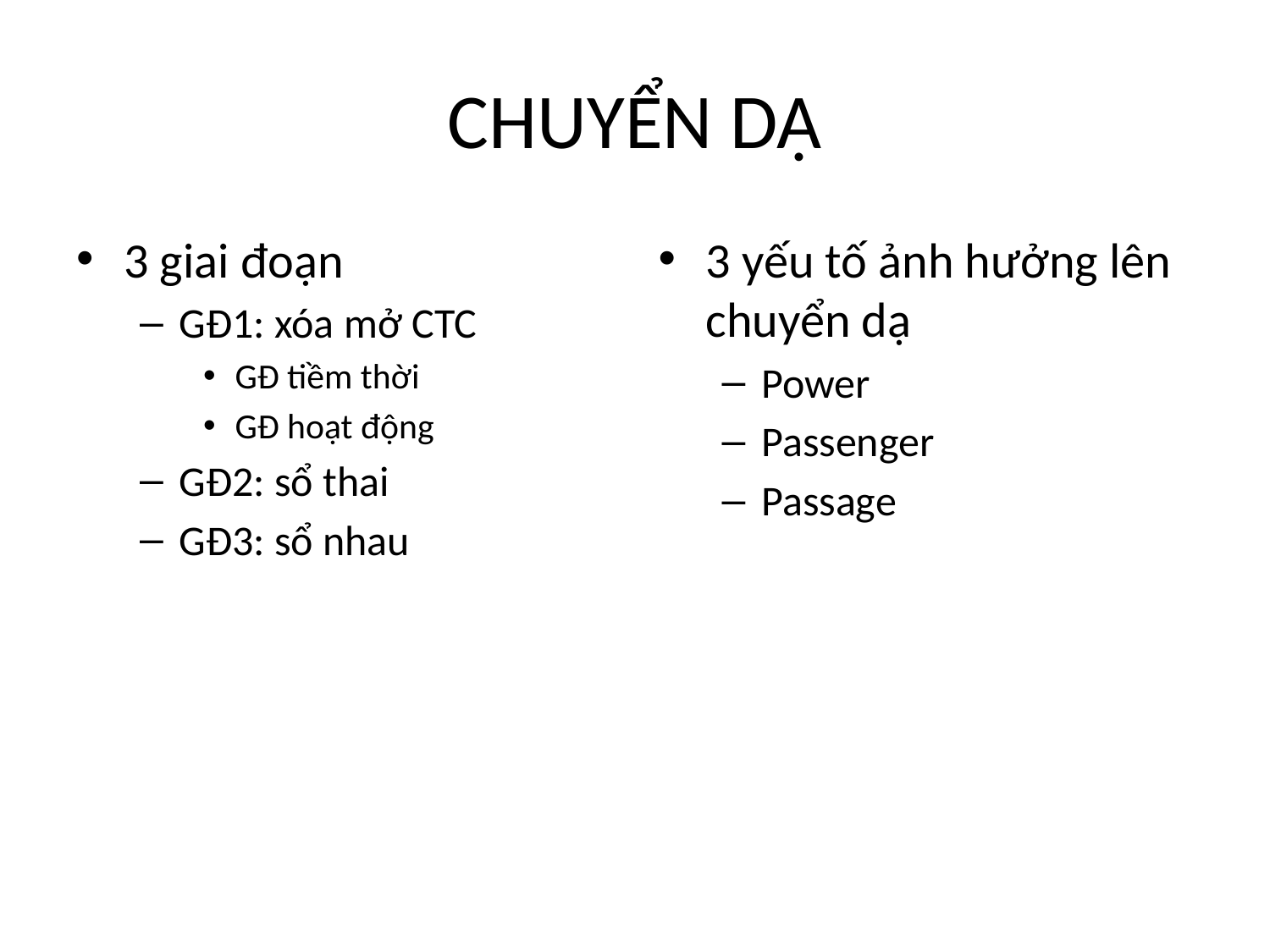

# CHUYỂN DẠ
3 giai đoạn
GĐ1: xóa mở CTC
GĐ tiềm thời
GĐ hoạt động
GĐ2: sổ thai
GĐ3: sổ nhau

3 yếu tố ảnh hưởng lên chuyển dạ
Power
Passenger
Passage